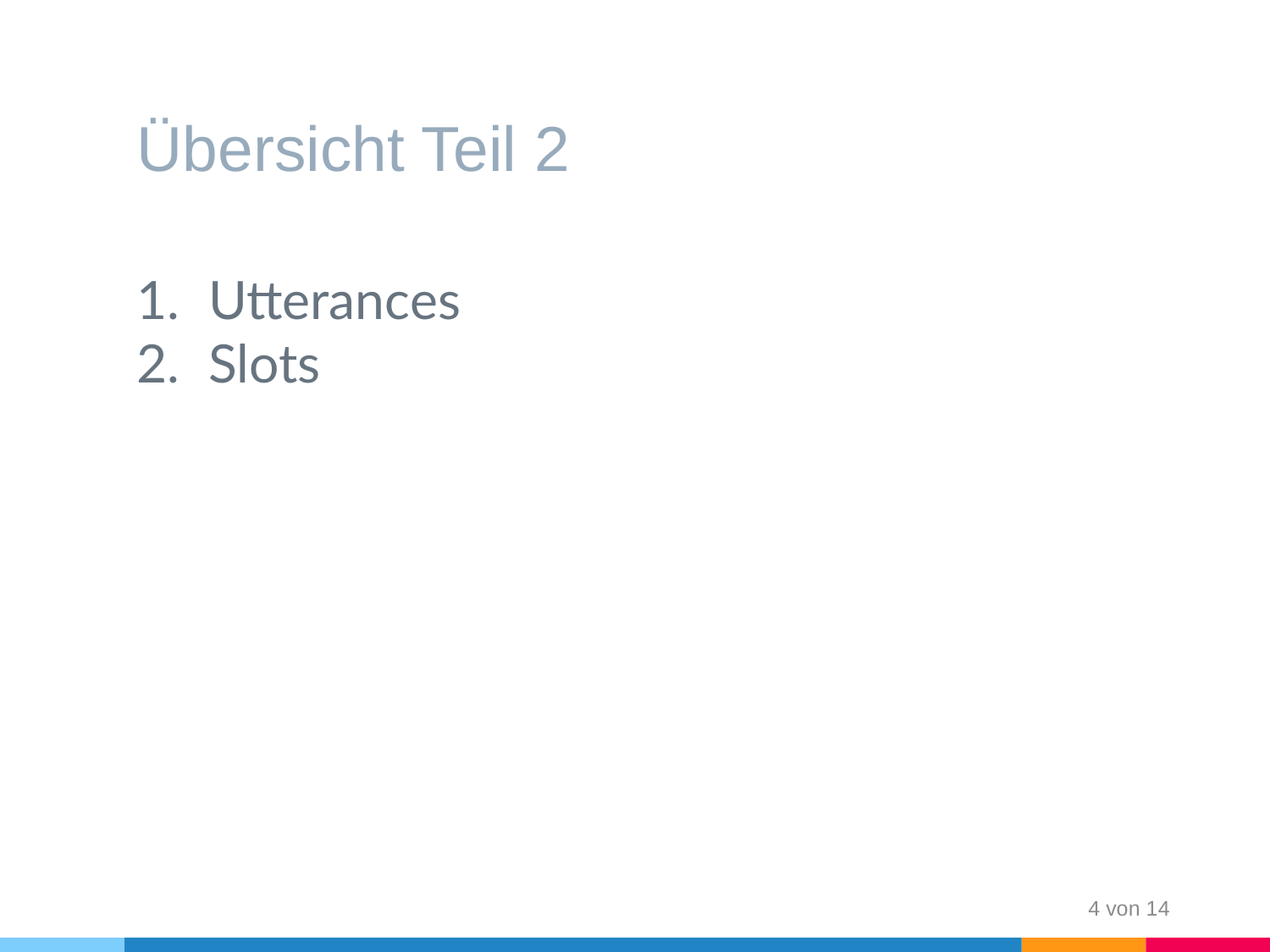

# Übersicht Teil 2
Utterances
Slots

4 von 14